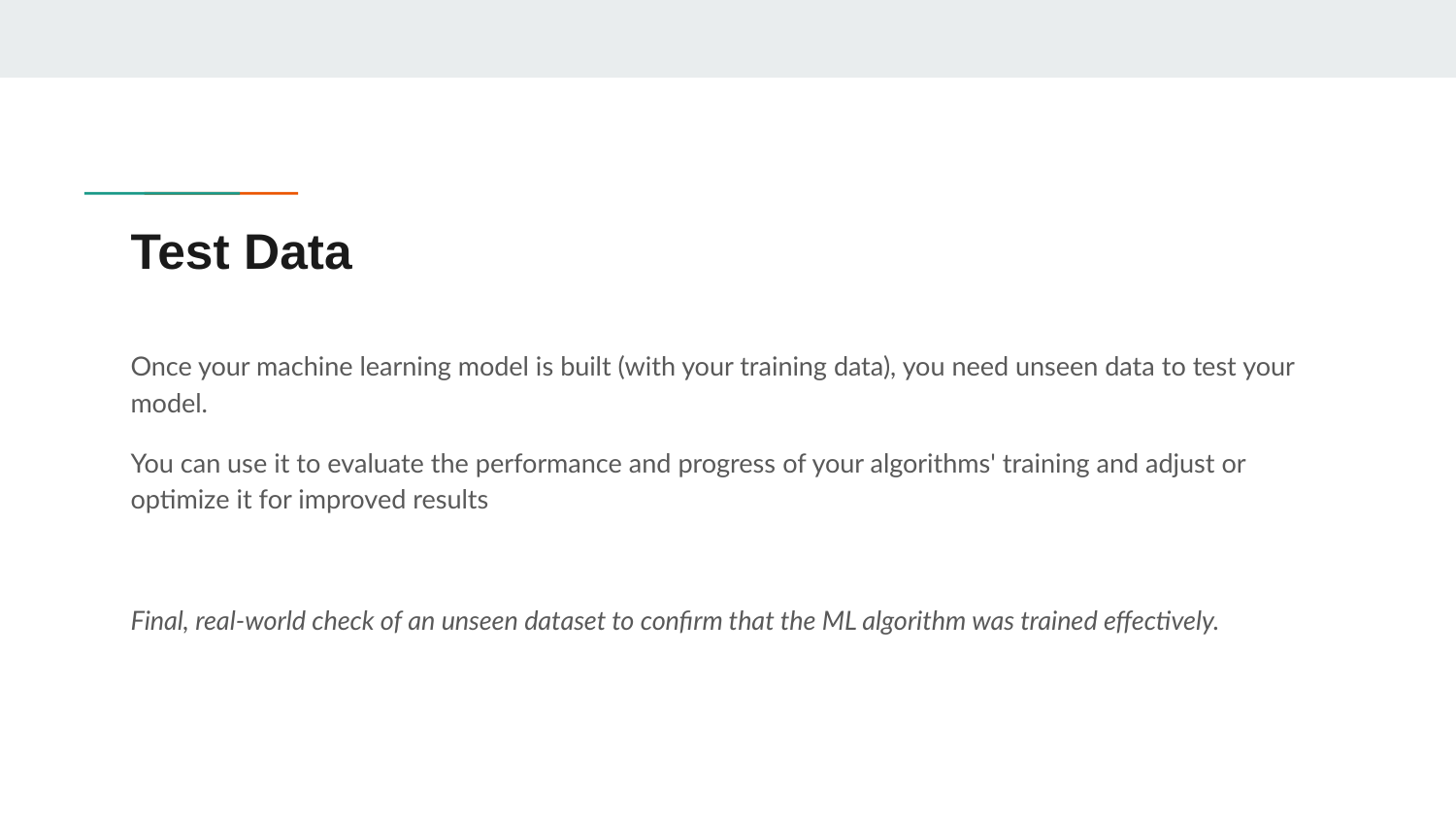

# Test Data
Once your machine learning model is built (with your training data), you need unseen data to test your model.
You can use it to evaluate the performance and progress of your algorithms' training and adjust or optimize it for improved results

Final, real-world check of an unseen dataset to confirm that the ML algorithm was trained effectively.